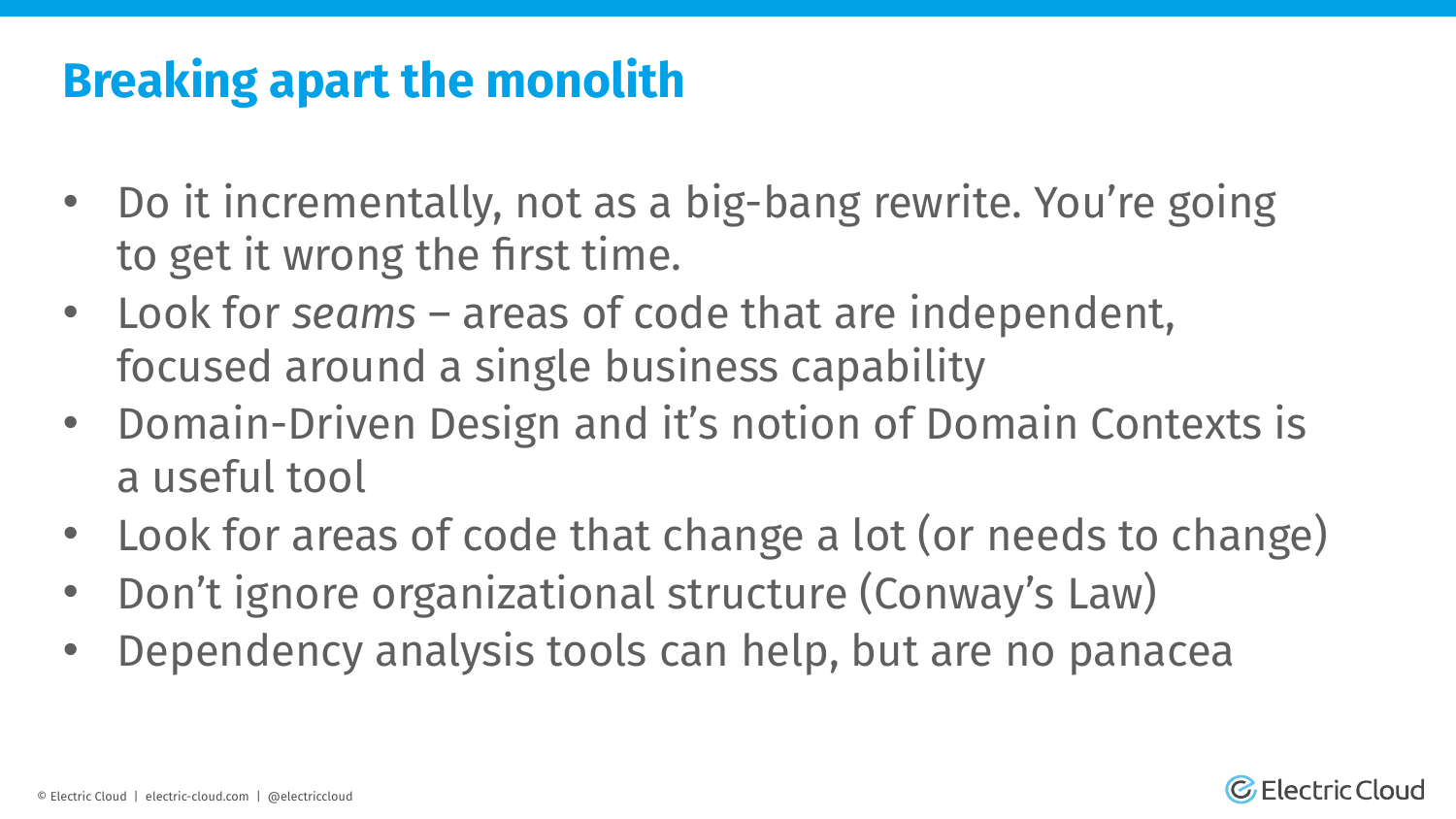

# Breaking apart the monolith
Do it incrementally, not as a big-bang rewrite. You’re going to get it wrong the first time.
Look for seams – areas of code that are independent, focused around a single business capability
Domain-Driven Design and it’s notion of Domain Contexts is a useful tool
Look for areas of code that change a lot (or needs to change)
Don’t ignore organizational structure (Conway’s Law)
Dependency analysis tools can help, but are no panacea